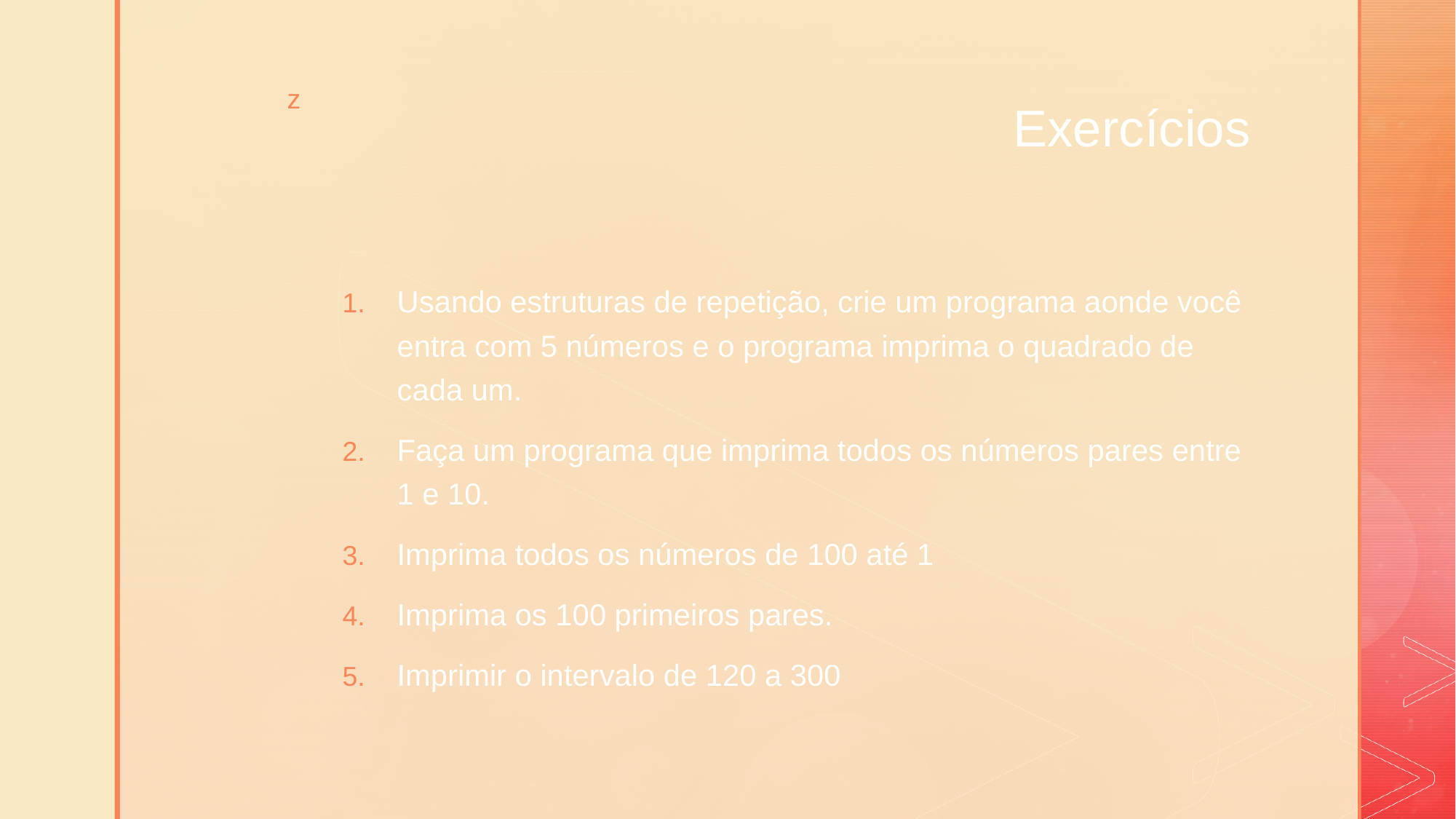

Exercícios
Usando estruturas de repetição, crie um programa aonde você entra com 5 números e o programa imprima o quadrado de cada um.
Faça um programa que imprima todos os números pares entre 1 e 10.
Imprima todos os números de 100 até 1
Imprima os 100 primeiros pares.
Imprimir o intervalo de 120 a 300